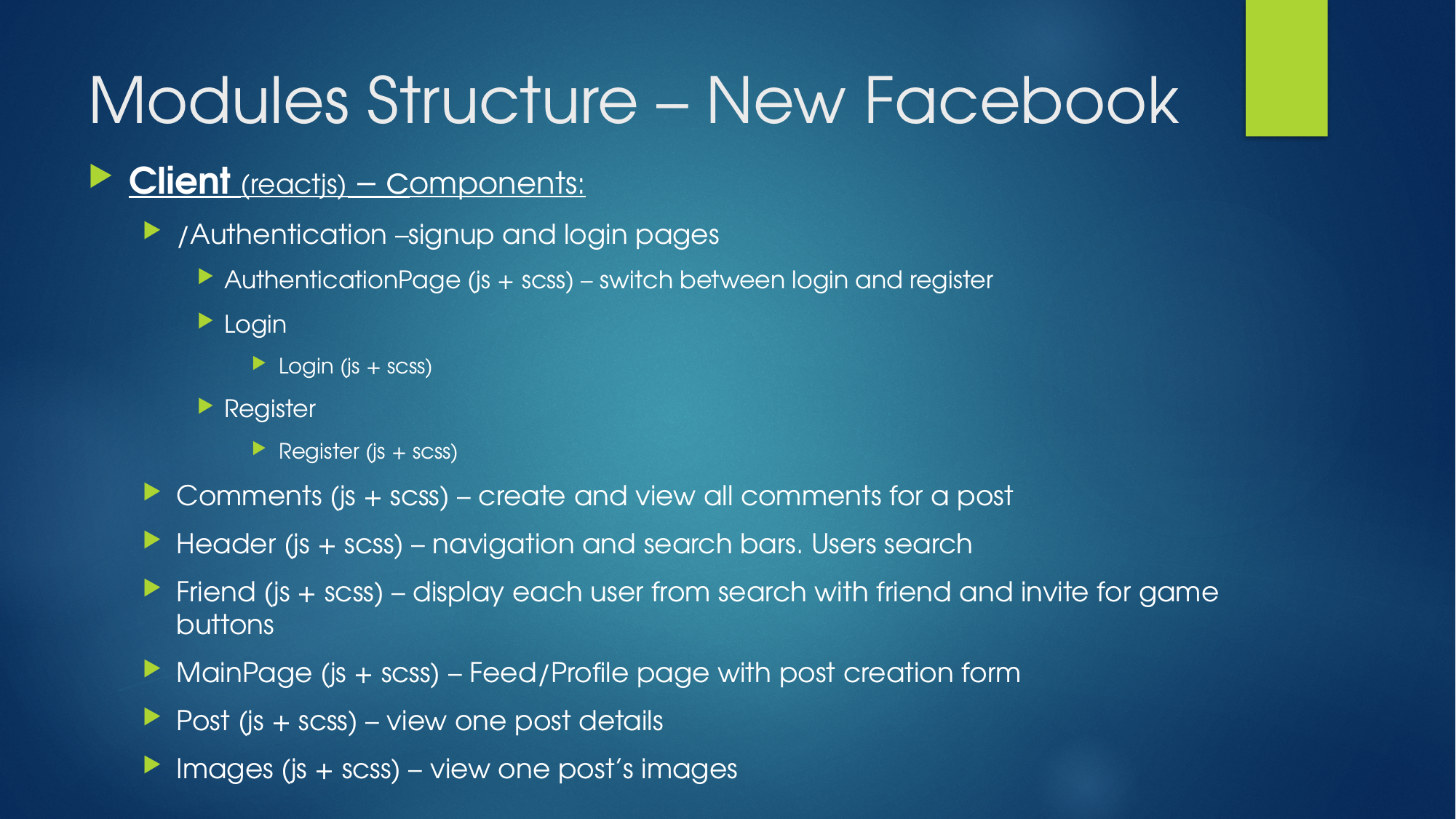

# Modules Structure – New Facebook
Client (reactjs) – components:
/Authentication –signup and login pages
AuthenticationPage (js + scss) – switch between login and register
Login
Login (js + scss)
Register
Register (js + scss)
Comments (js + scss) – create and view all comments for a post
Header (js + scss) – navigation and search bars. Users search
Friend (js + scss) – display each user from search with friend and invite for game buttons
MainPage (js + scss) – Feed/Profile page with post creation form
Post (js + scss) – view one post details
Images (js + scss) – view one post’s images